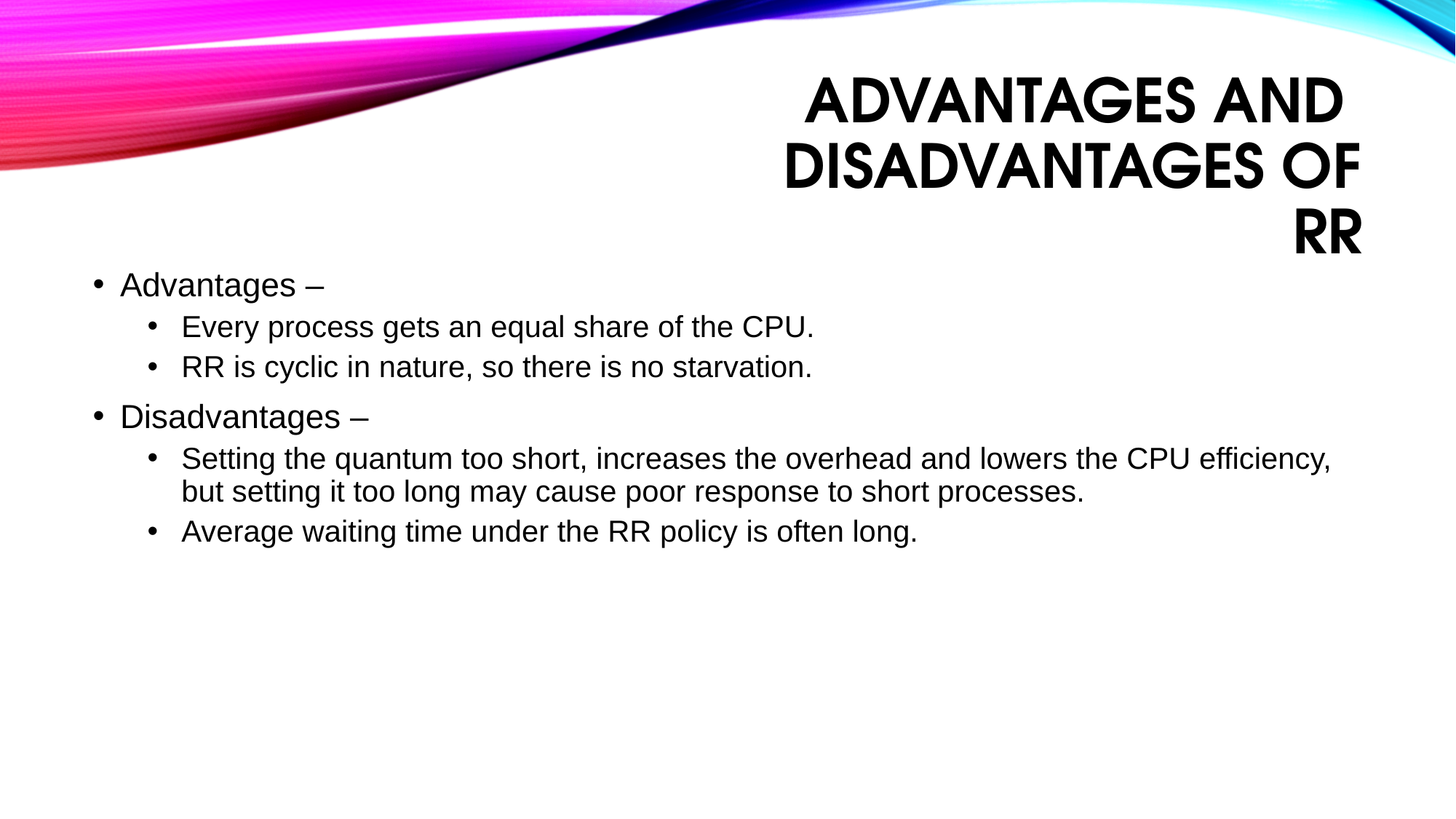

# Advantages and disadvantages of rr
Advantages –
Every process gets an equal share of the CPU.
RR is cyclic in nature, so there is no starvation.
Disadvantages –
Setting the quantum too short, increases the overhead and lowers the CPU efficiency, but setting it too long may cause poor response to short processes.
Average waiting time under the RR policy is often long.